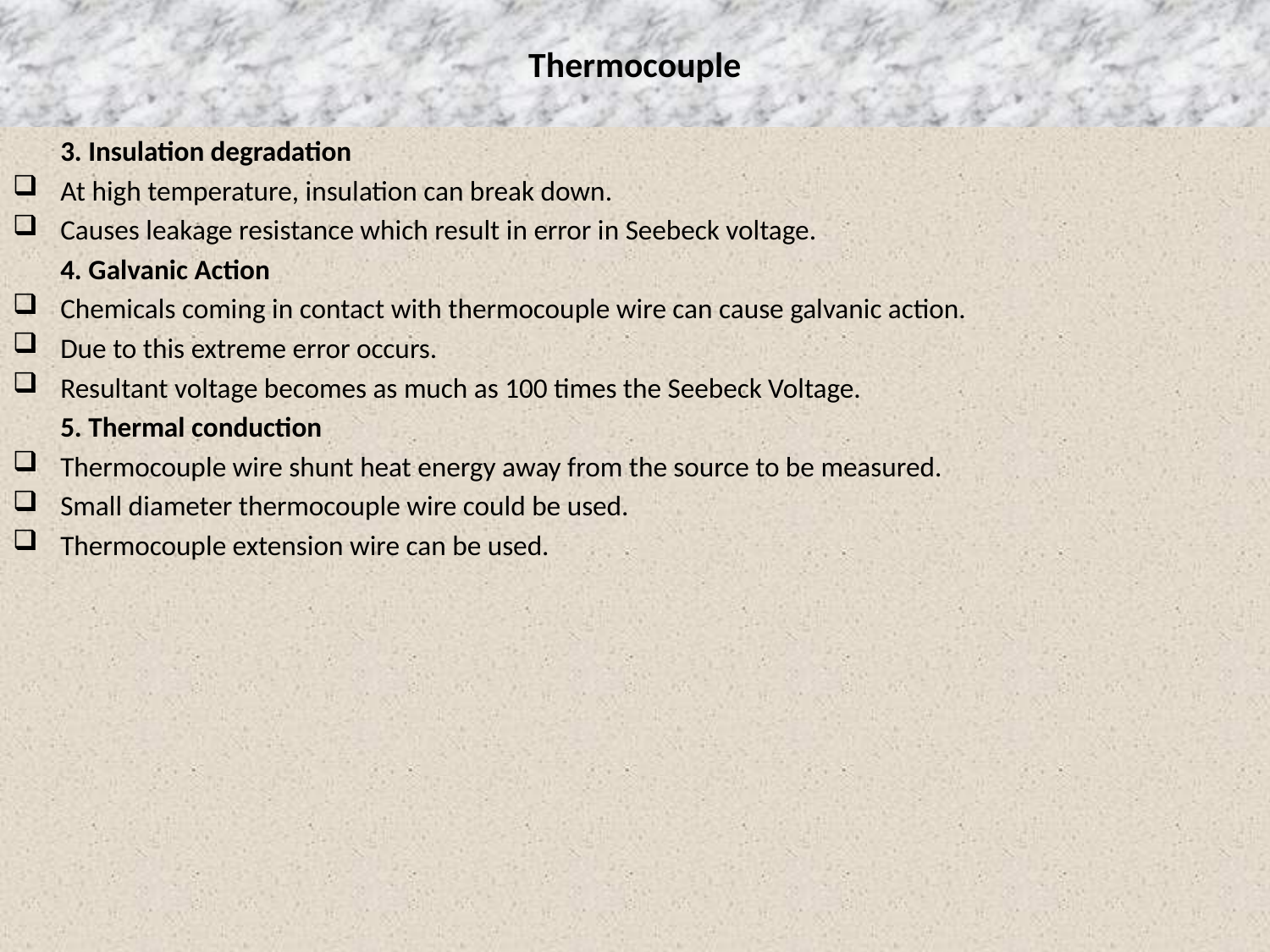

# Thermocouple
	3. Insulation degradation
At high temperature, insulation can break down.
Causes leakage resistance which result in error in Seebeck voltage.
	4. Galvanic Action
Chemicals coming in contact with thermocouple wire can cause galvanic action.
Due to this extreme error occurs.
Resultant voltage becomes as much as 100 times the Seebeck Voltage.
	5. Thermal conduction
Thermocouple wire shunt heat energy away from the source to be measured.
Small diameter thermocouple wire could be used.
Thermocouple extension wire can be used.